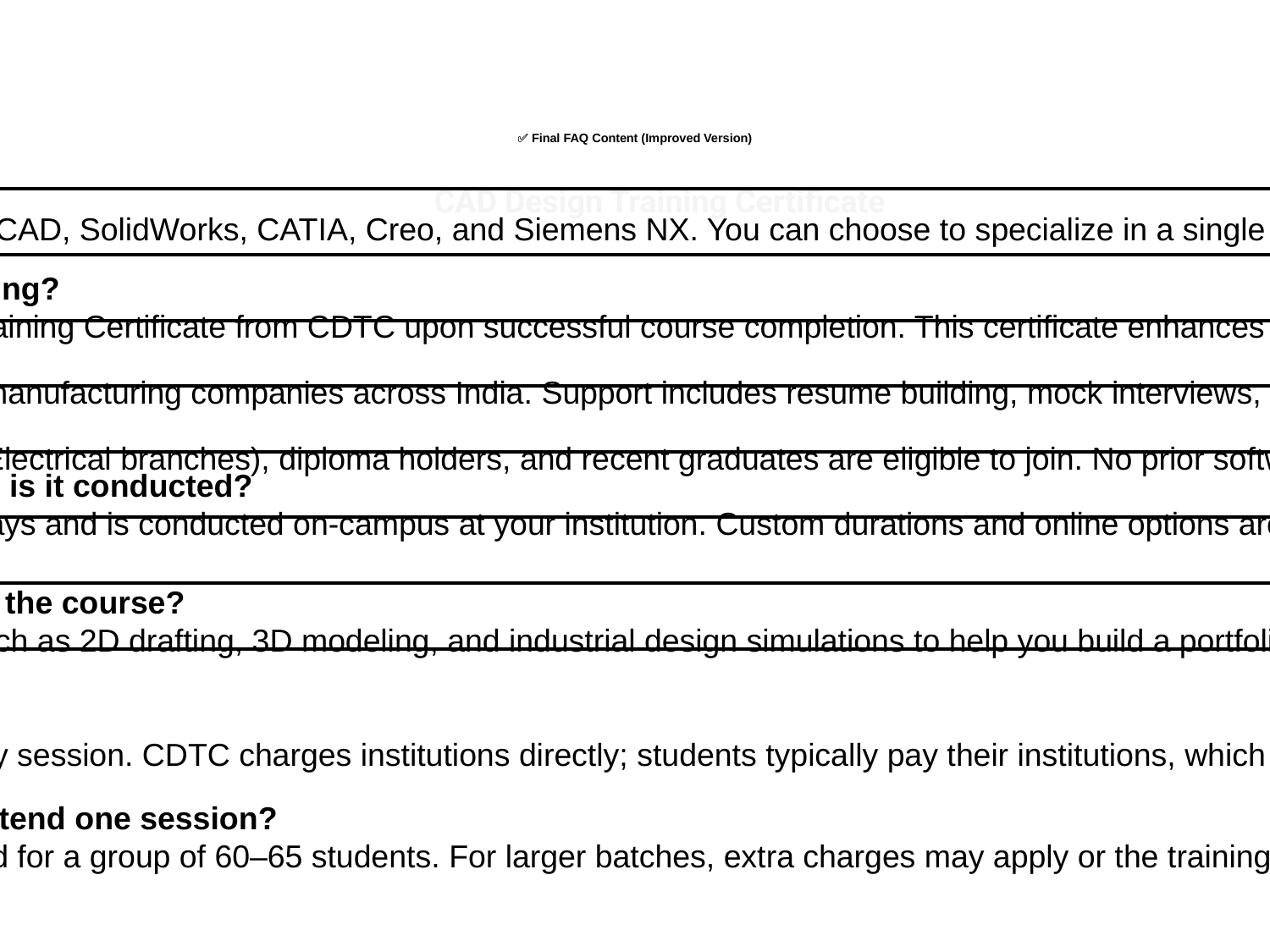

✅ Final FAQ Content (Improved Version)

CAD Design Training Certificate

Q1. What software tools are covered in the training?
Our program covers top industry-standard software such as AutoCAD, SolidWorks, CATIA, Creo, and Siemens NX. You can choose to specialize in a single tool or opt for multi-software training based on your career goals.

Q2. Do I receive a certificate after completing the training?
Yes. All participants receive a professional CAD Design Training Certificate from CDTC upon successful course completion. This certificate enhances your resume and improves your credibility with employers.

Q3. Is placement assistance included?
Absolutely. We connect certified candidates with over 100 design and manufacturing companies across India. Support includes resume building, mock interviews, and direct HR referrals for mechanical, civil, and electrical design roles.

Q4. Who can enroll in this program?
Engineering students (especially from Mechanical, Civil, and Electrical branches), diploma holders, and recent graduates are eligible to join. No prior software knowledge is needed—our course starts from the basics.

Q5. How long is the training and where is it conducted?
Each software course typically spans 4 days and is conducted on-campus at your institution. Custom durations and online options are also available upon institutional request.

Q6. Will I work on real-world projects during the course?
Yes. The training includes hands-on projects such as 2D drafting, 3D modeling, and industrial design simulations to help you build a portfolio aligned with real-world industry requirements.

Q7. What is the cost of the training?
The total fee is ₹71,000 (including GST) per batch for a 4-day session. CDTC charges institutions directly; students typically pay their institutions, which may collect ₹2,000 per student from a 60–65 member batch.

Q8. How many students can attend one session?
Each training session is designed for a group of 60–65 students. For larger batches, extra charges may apply or the training may be split into smaller groups.